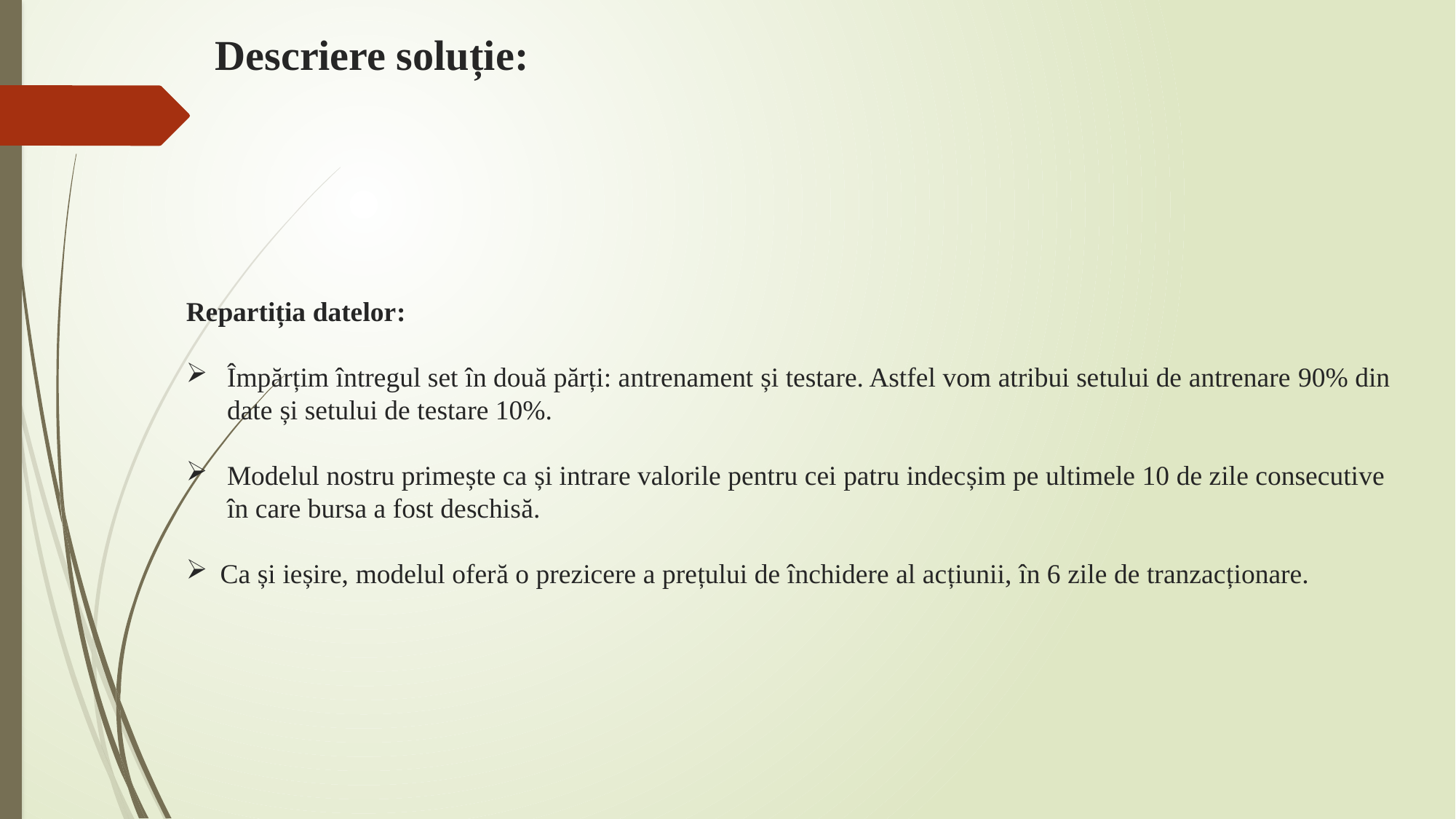

Descriere soluție:

Repartiția datelor:

Împărțim întregul set în două părți: antrenament și testare. Astfel vom atribui setului de antrenare 90% din date și setului de testare 10%.

Modelul nostru primește ca și intrare valorile pentru cei patru indecșim pe ultimele 10 de zile consecutive în care bursa a fost deschisă.

Ca și ieșire, modelul oferă o prezicere a prețului de închidere al acțiunii, în 6 zile de tranzacționare.